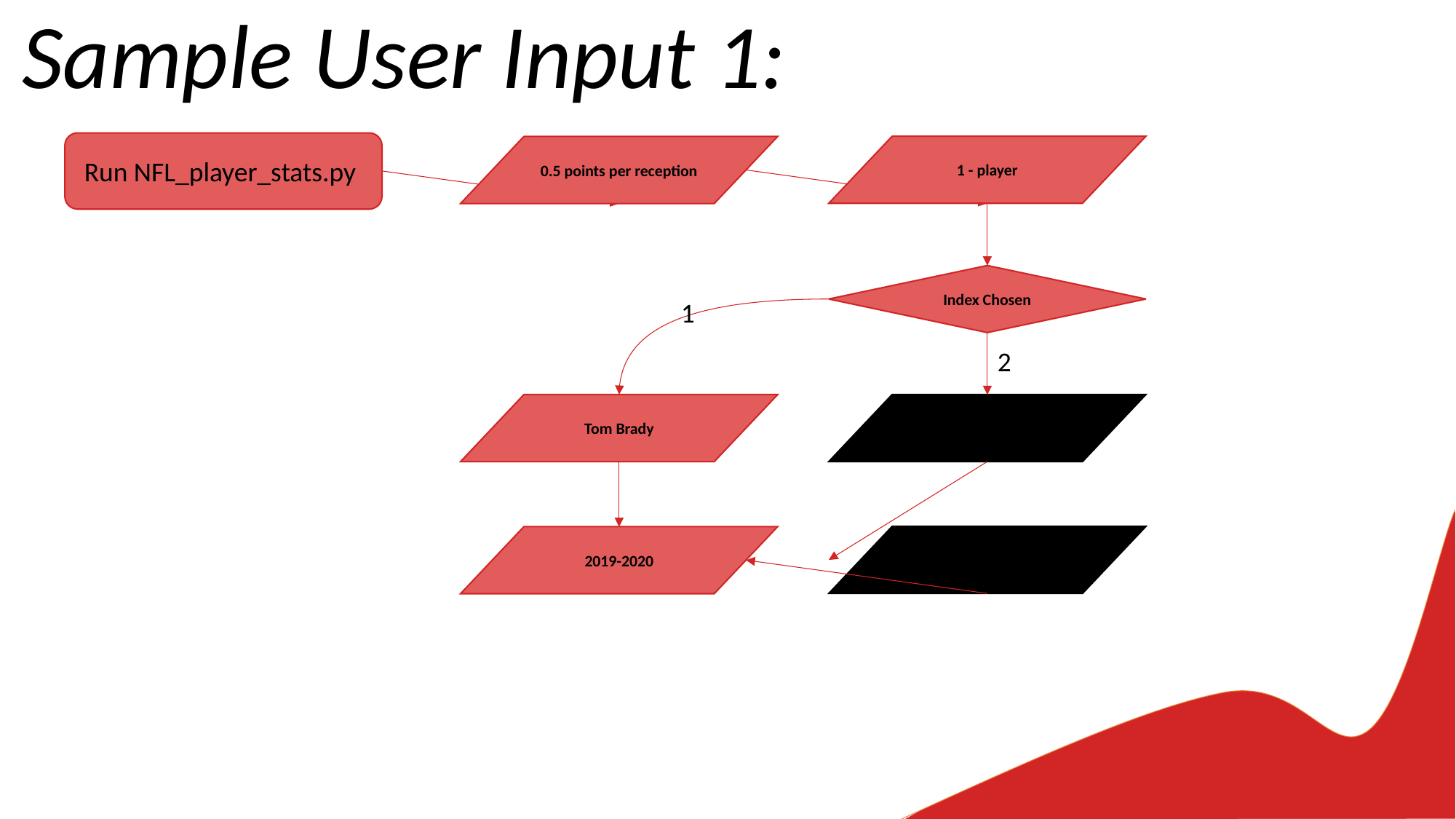

# Sample User Input 1:
Run NFL_player_stats.py
1 - player
0.5 points per reception
Index Chosen
1
2
Tom Brady
Position Selection

Position Selection
2019-2020